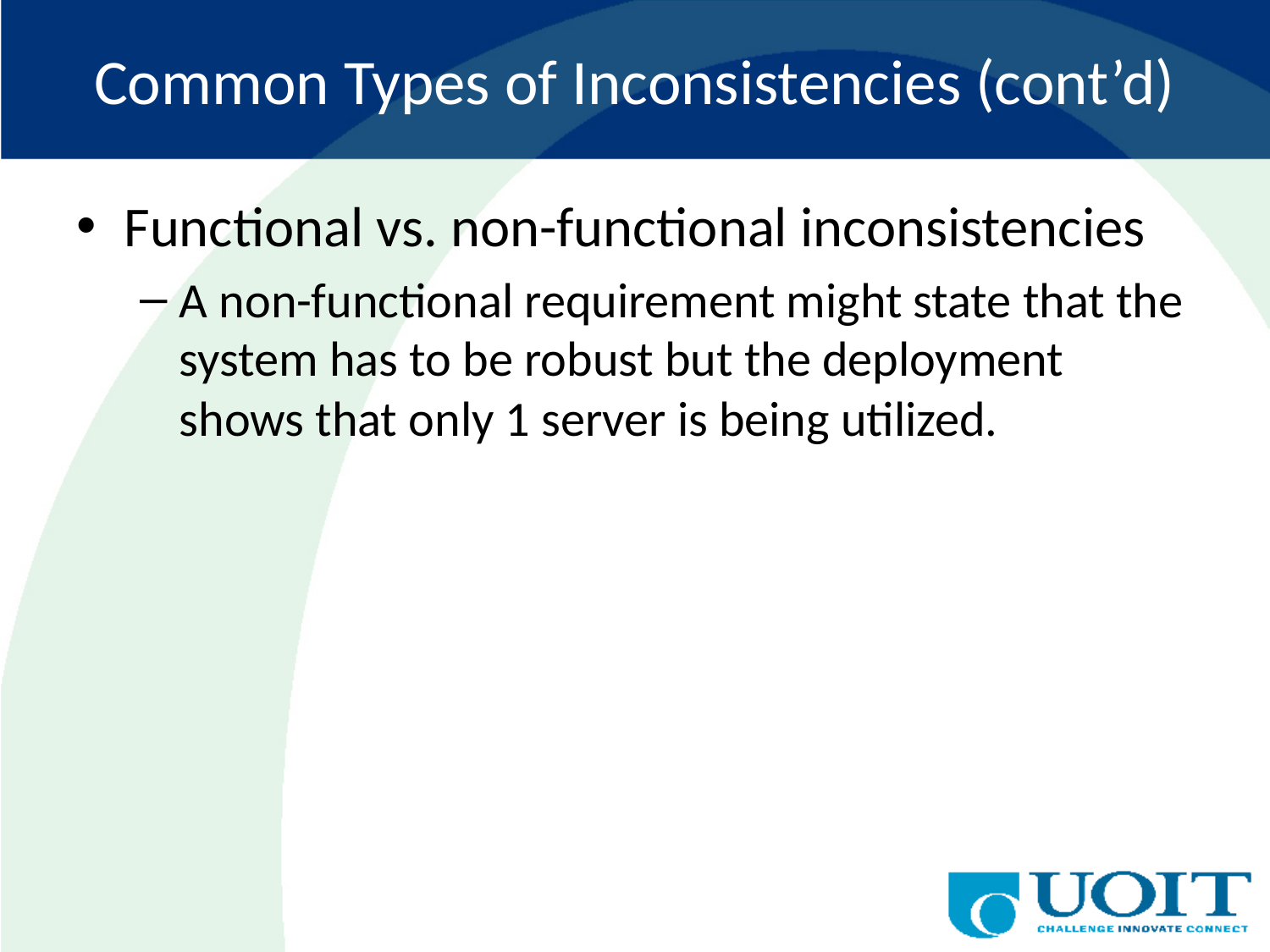

# Common Types of Inconsistencies (cont’d)
Functional vs. non-functional inconsistencies
A non-functional requirement might state that the system has to be robust but the deployment shows that only 1 server is being utilized.